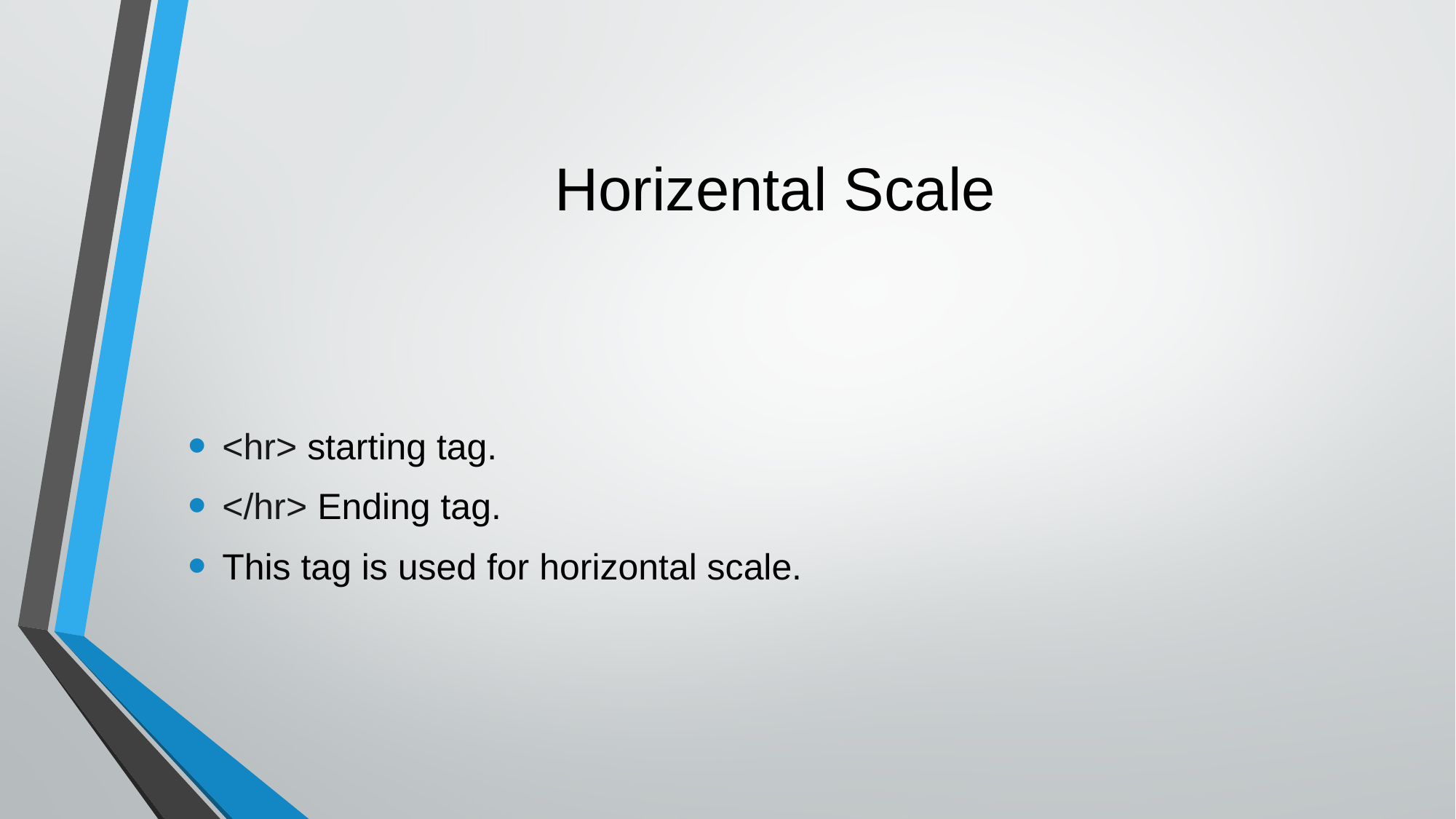

# Horizental Scale
<hr> starting tag.
</hr> Ending tag.
This tag is used for horizontal scale.